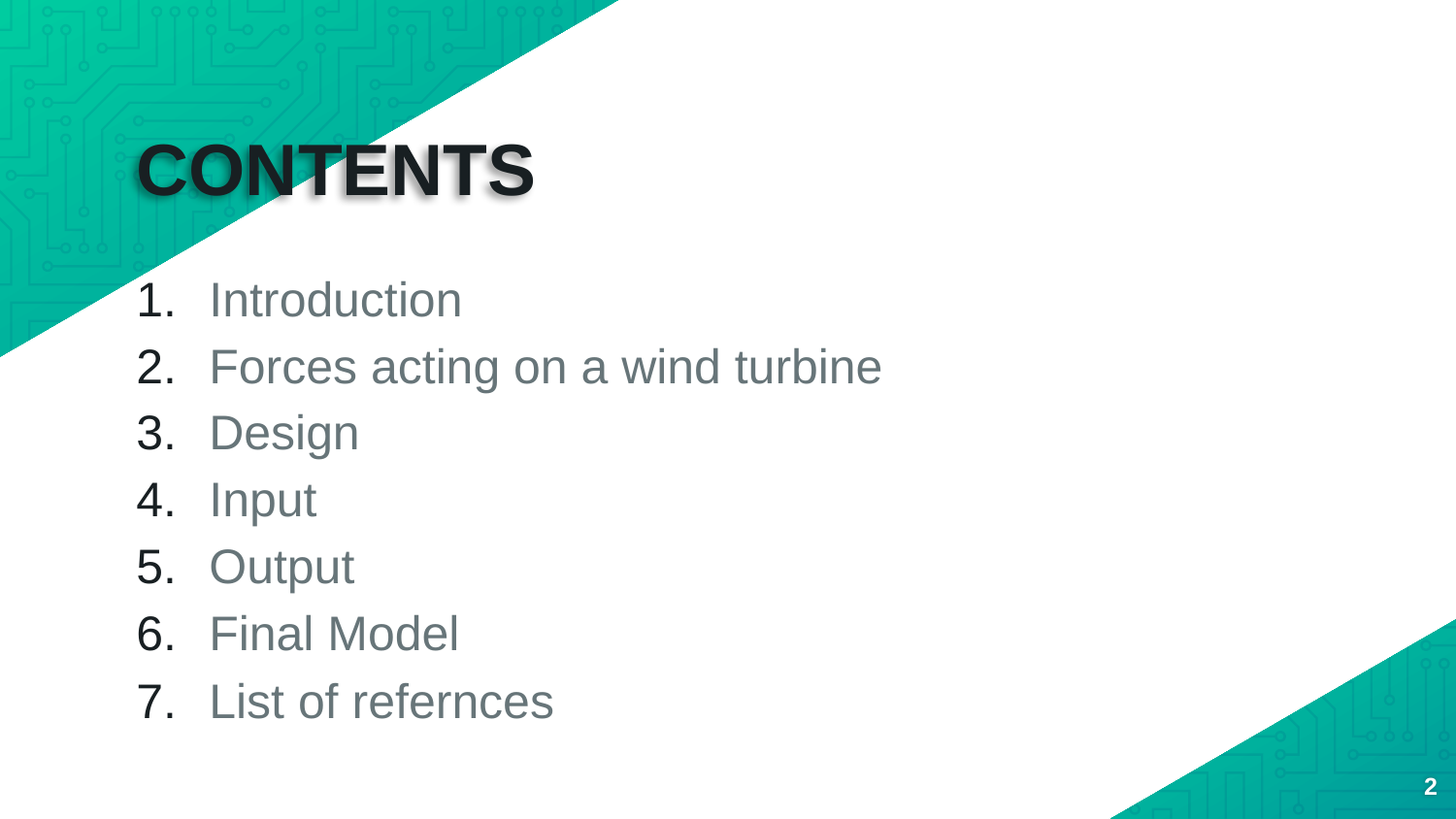

# CONTENTS
Introduction
Forces acting on a wind turbine
Design
Input
Output
Final Model
List of refernces

2